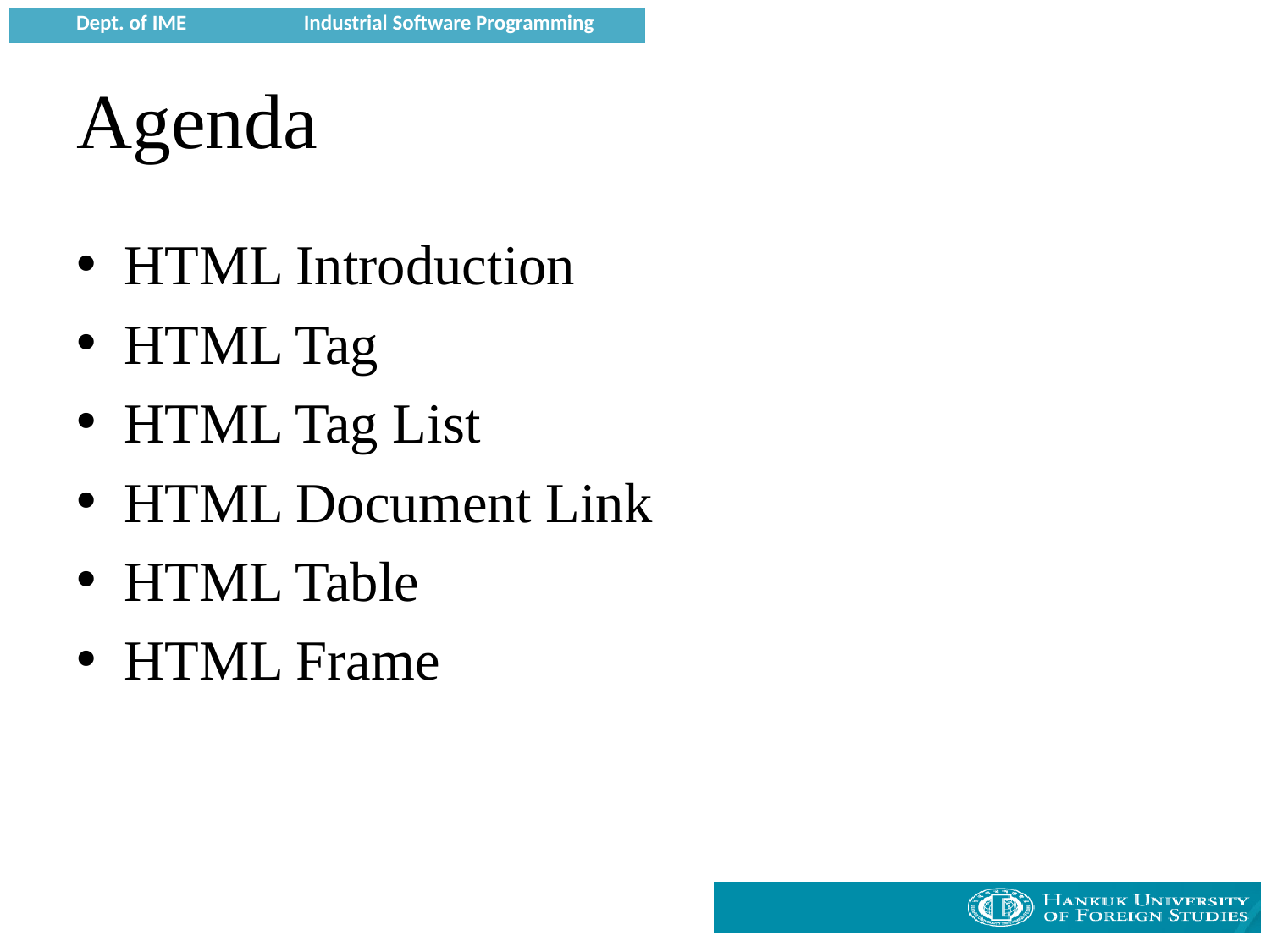

# Agenda
HTML Introduction
HTML Tag
HTML Tag List
HTML Document Link
HTML Table
HTML Frame